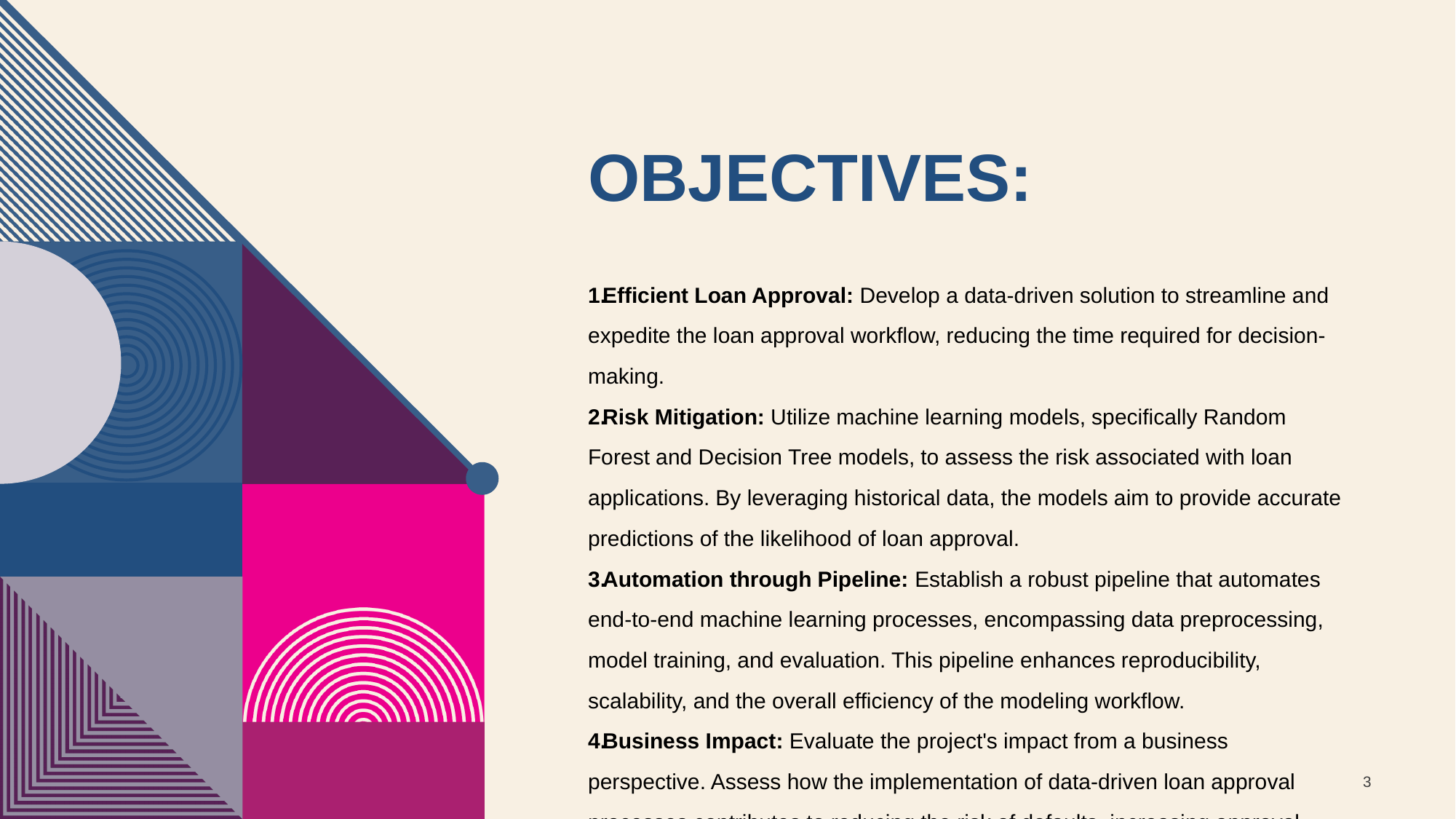

# OBJECTIVES:
Efficient Loan Approval: Develop a data-driven solution to streamline and expedite the loan approval workflow, reducing the time required for decision-making.
Risk Mitigation: Utilize machine learning models, specifically Random Forest and Decision Tree models, to assess the risk associated with loan applications. By leveraging historical data, the models aim to provide accurate predictions of the likelihood of loan approval.
Automation through Pipeline: Establish a robust pipeline that automates end-to-end machine learning processes, encompassing data preprocessing, model training, and evaluation. This pipeline enhances reproducibility, scalability, and the overall efficiency of the modeling workflow.
Business Impact: Evaluate the project's impact from a business perspective. Assess how the implementation of data-driven loan approval processes contributes to reducing the risk of defaults, increasing approval rates for eligible applicants and improving overall customer satisfaction.
3